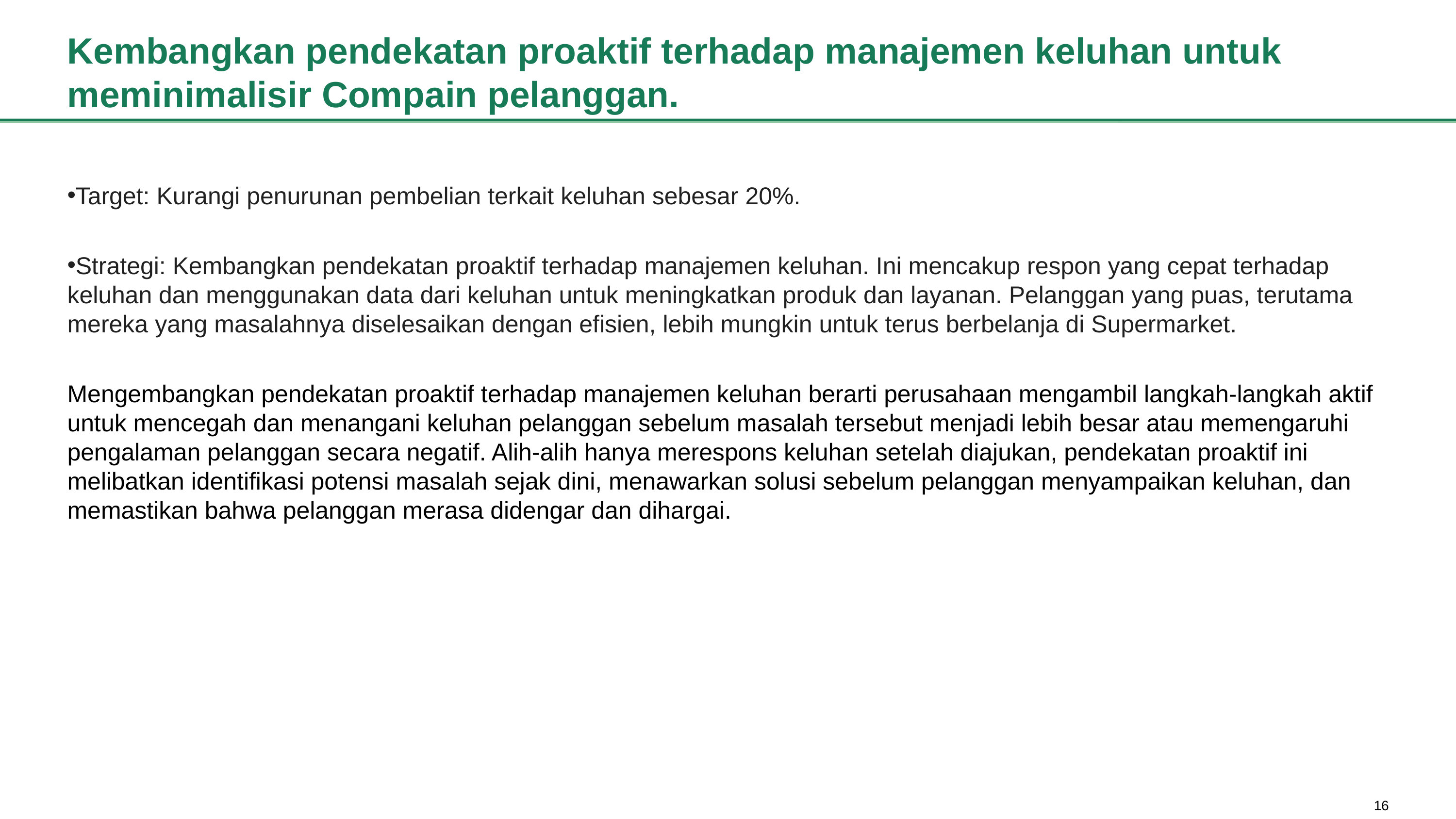

# Kembangkan pendekatan proaktif terhadap manajemen keluhan untuk meminimalisir Compain pelanggan.
Target: Kurangi penurunan pembelian terkait keluhan sebesar 20%.

Strategi: Kembangkan pendekatan proaktif terhadap manajemen keluhan. Ini mencakup respon yang cepat terhadap keluhan dan menggunakan data dari keluhan untuk meningkatkan produk dan layanan. Pelanggan yang puas, terutama mereka yang masalahnya diselesaikan dengan efisien, lebih mungkin untuk terus berbelanja di Supermarket.

Mengembangkan pendekatan proaktif terhadap manajemen keluhan berarti perusahaan mengambil langkah-langkah aktif untuk mencegah dan menangani keluhan pelanggan sebelum masalah tersebut menjadi lebih besar atau memengaruhi pengalaman pelanggan secara negatif. Alih-alih hanya merespons keluhan setelah diajukan, pendekatan proaktif ini melibatkan identifikasi potensi masalah sejak dini, menawarkan solusi sebelum pelanggan menyampaikan keluhan, dan memastikan bahwa pelanggan merasa didengar dan dihargai.